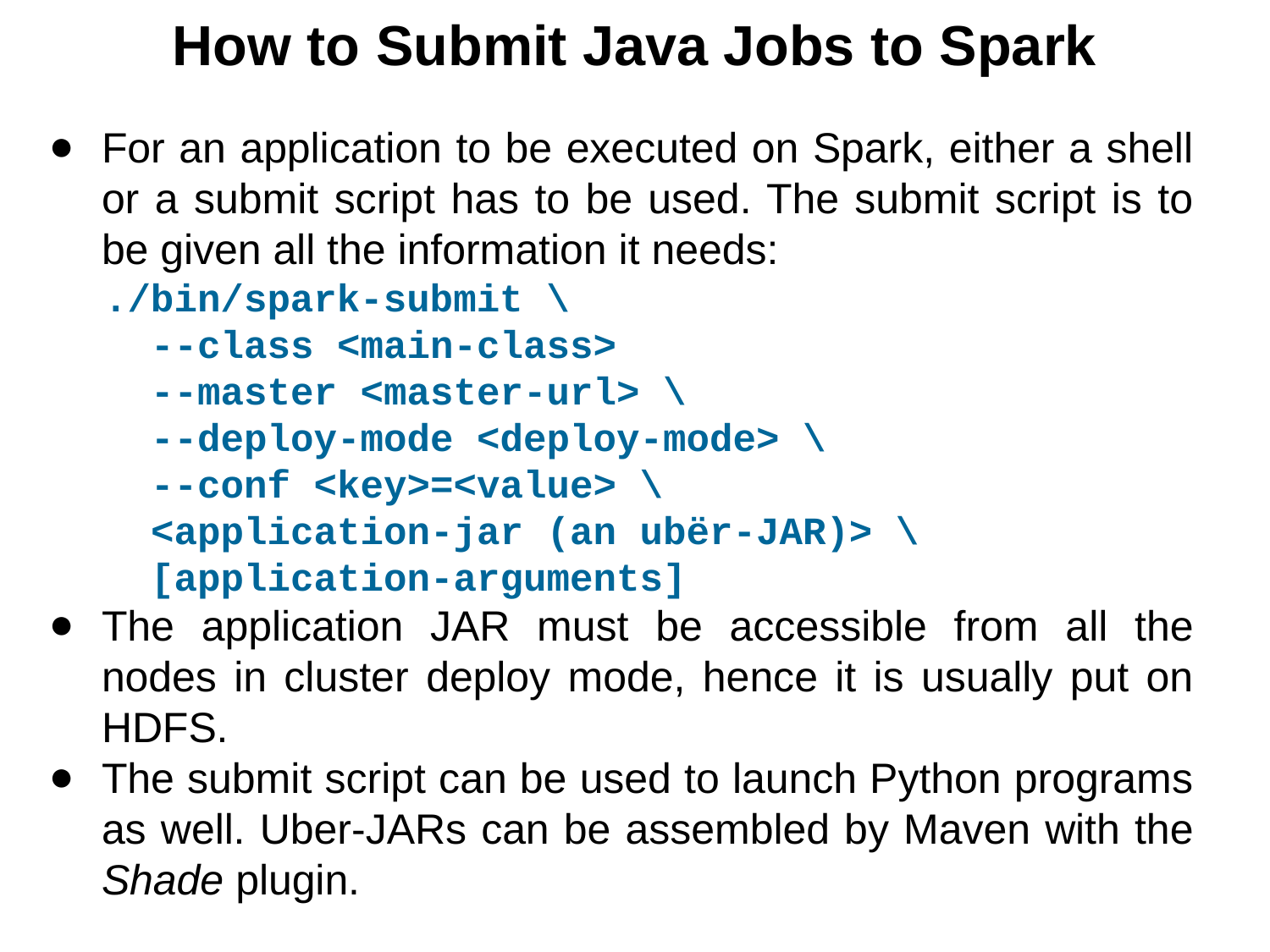

How to Submit Java Jobs to Spark

For an application to be executed on Spark, either a shell or a submit script has to be used. The submit script is to be given all the information it needs:
./bin/spark-submit \
  --class <main-class>
  --master <master-url> \
  --deploy-mode <deploy-mode> \
  --conf <key>=<value> \
  <application-jar (an ubër-JAR)> \
  [application-arguments]
The application JAR must be accessible from all the nodes in cluster deploy mode, hence it is usually put on HDFS.
The submit script can be used to launch Python programs as well. Uber-JARs can be assembled by Maven with the Shade plugin.